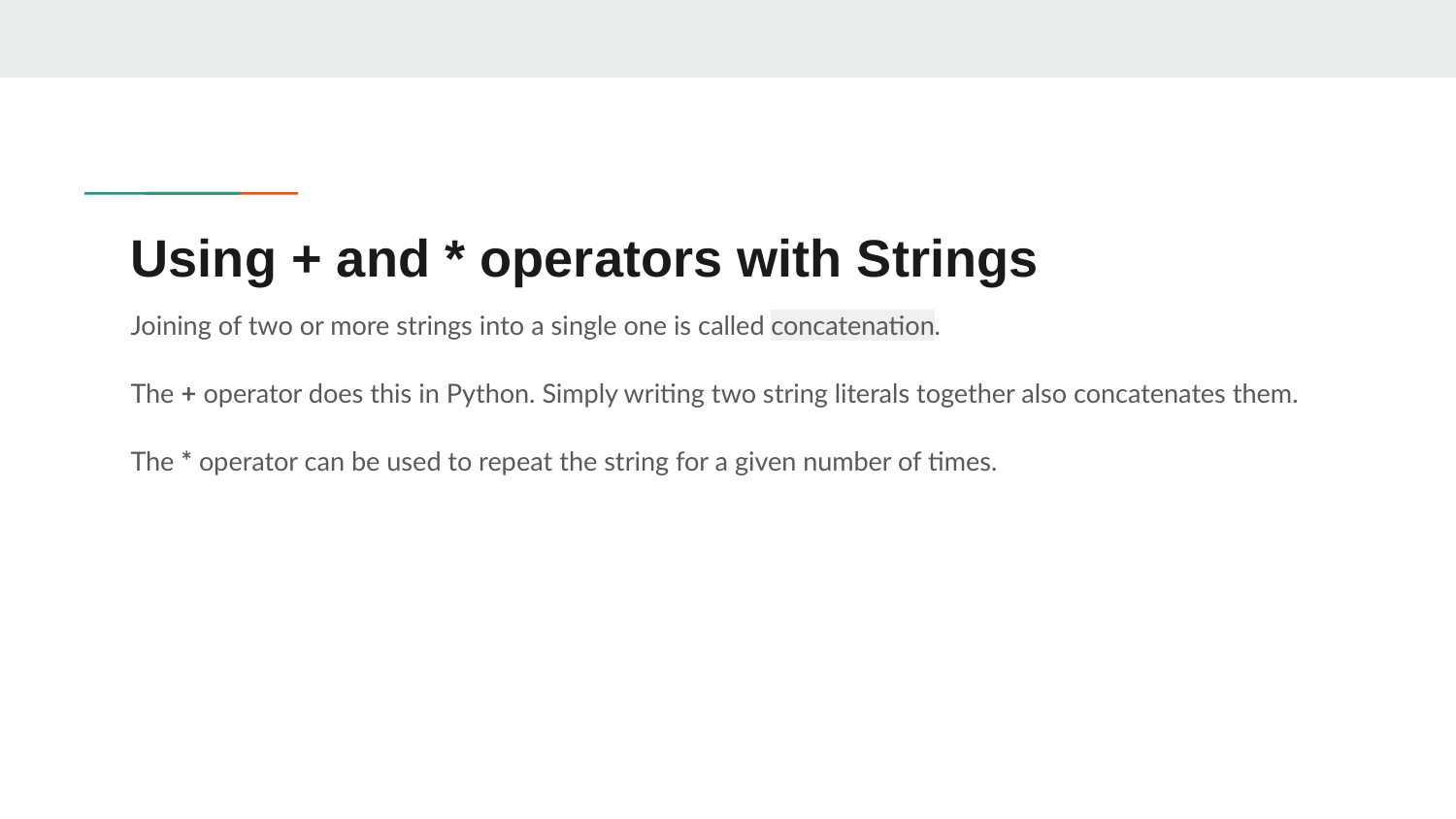

# Using + and * operators with Strings
Joining of two or more strings into a single one is called concatenation.
The + operator does this in Python. Simply writing two string literals together also concatenates them.
The * operator can be used to repeat the string for a given number of times.